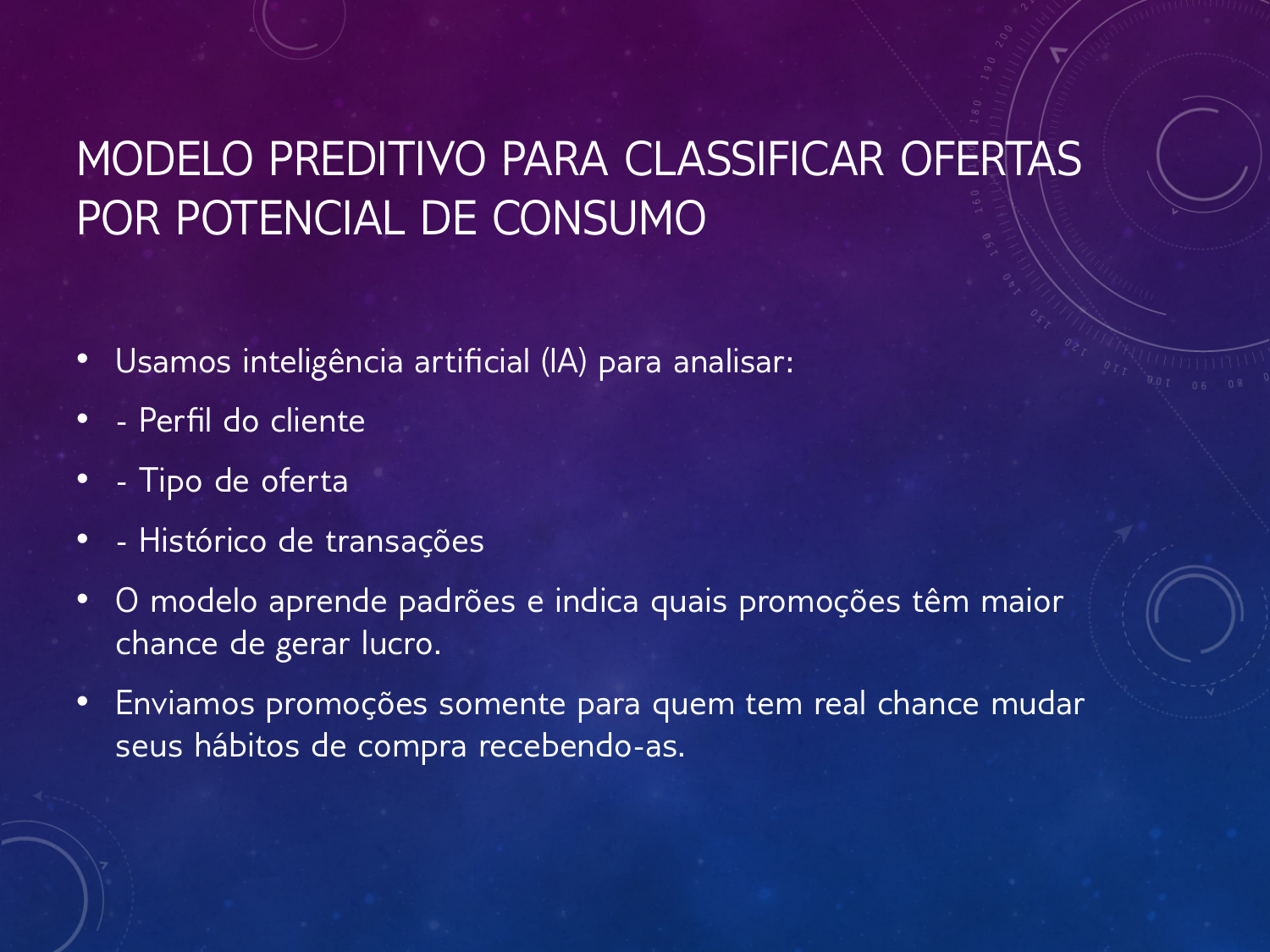

# Modelo preditivo para classificar ofertas por potencial de consumo
Usamos inteligência artificial (IA) para analisar:
- Perfil do cliente
- Tipo de oferta
- Histórico de transações
O modelo aprende padrões e indica quais promoções têm maior chance de gerar lucro.
Enviamos promoções somente para quem tem real chance mudar seus hábitos de compra recebendo-as.